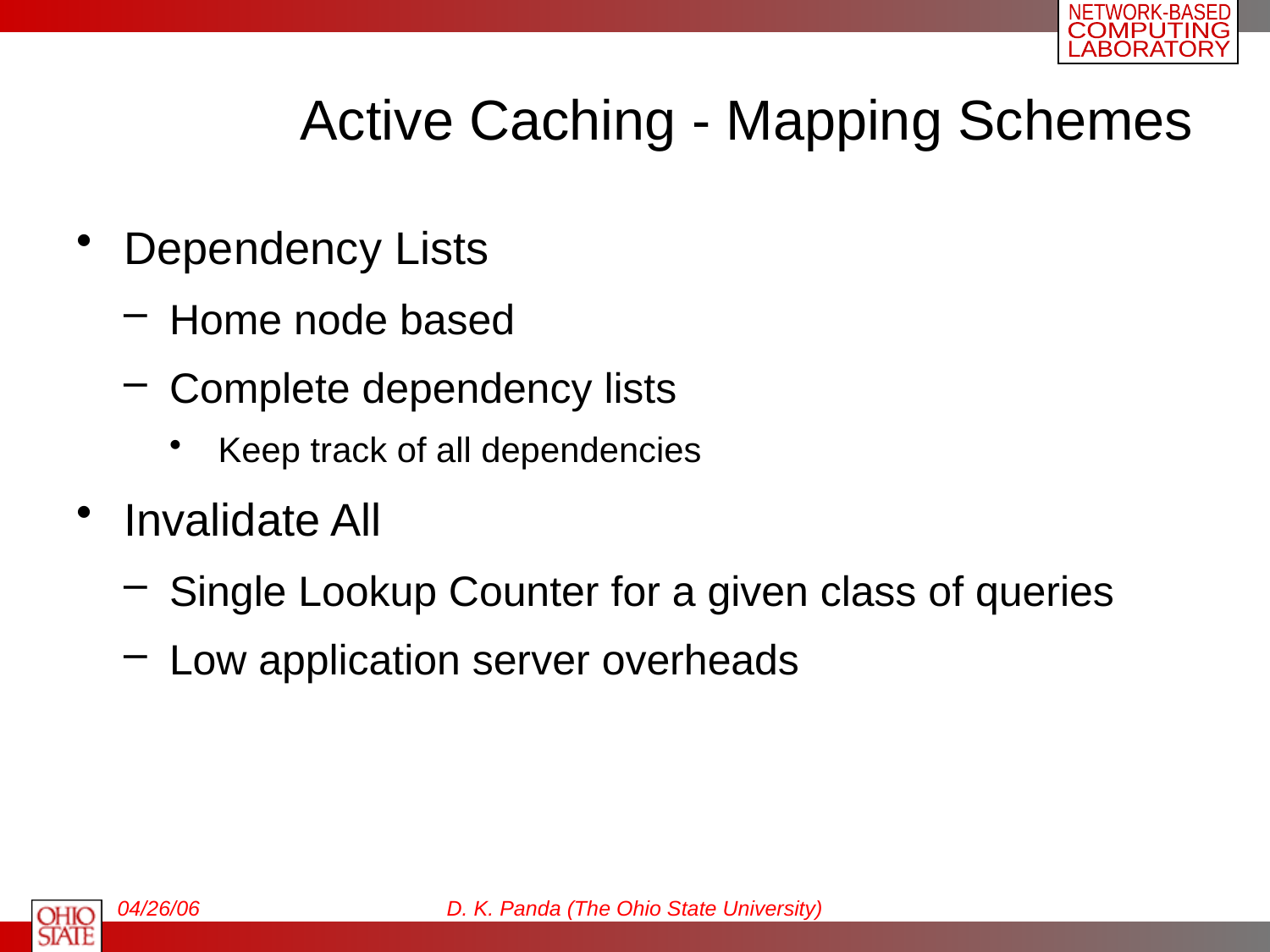

# Active Caching - Mapping Schemes
Dependency Lists
Home node based
Complete dependency lists
Keep track of all dependencies
Invalidate All
Single Lookup Counter for a given class of queries
Low application server overheads
04/26/06
D. K. Panda (The Ohio State University)